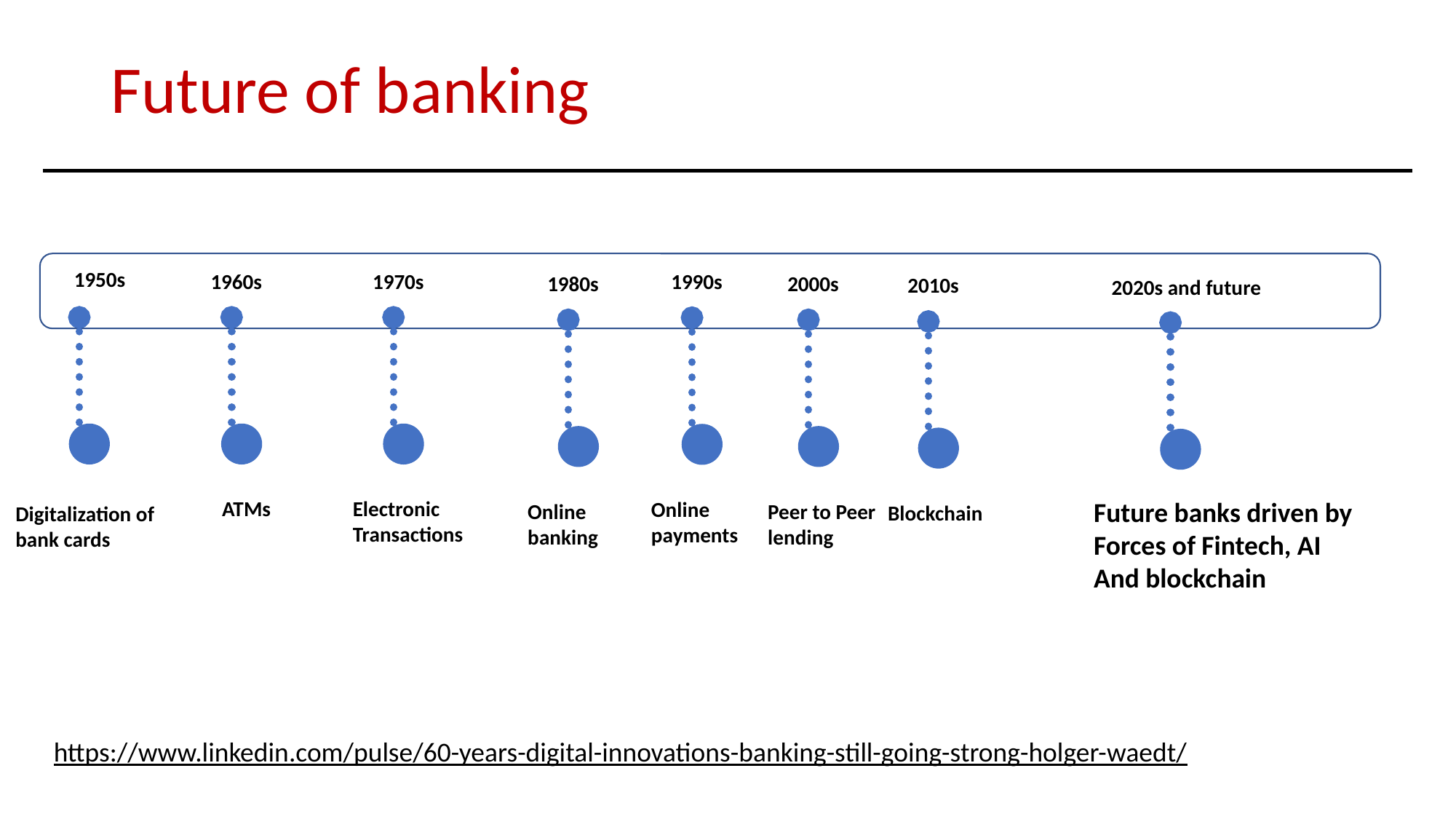

# Future of banking

1950s
1960s
1970s
1990s
1980s
2000s
2010s
2020s and future

Future banks driven by
Forces of Fintech, AI
And blockchain
ATMs
Electronic Transactions
Online payments
Online banking
Peer to Peer lending
Blockchain
Digitalization of bank cards
https://www.linkedin.com/pulse/60-years-digital-innovations-banking-still-going-strong-holger-waedt/